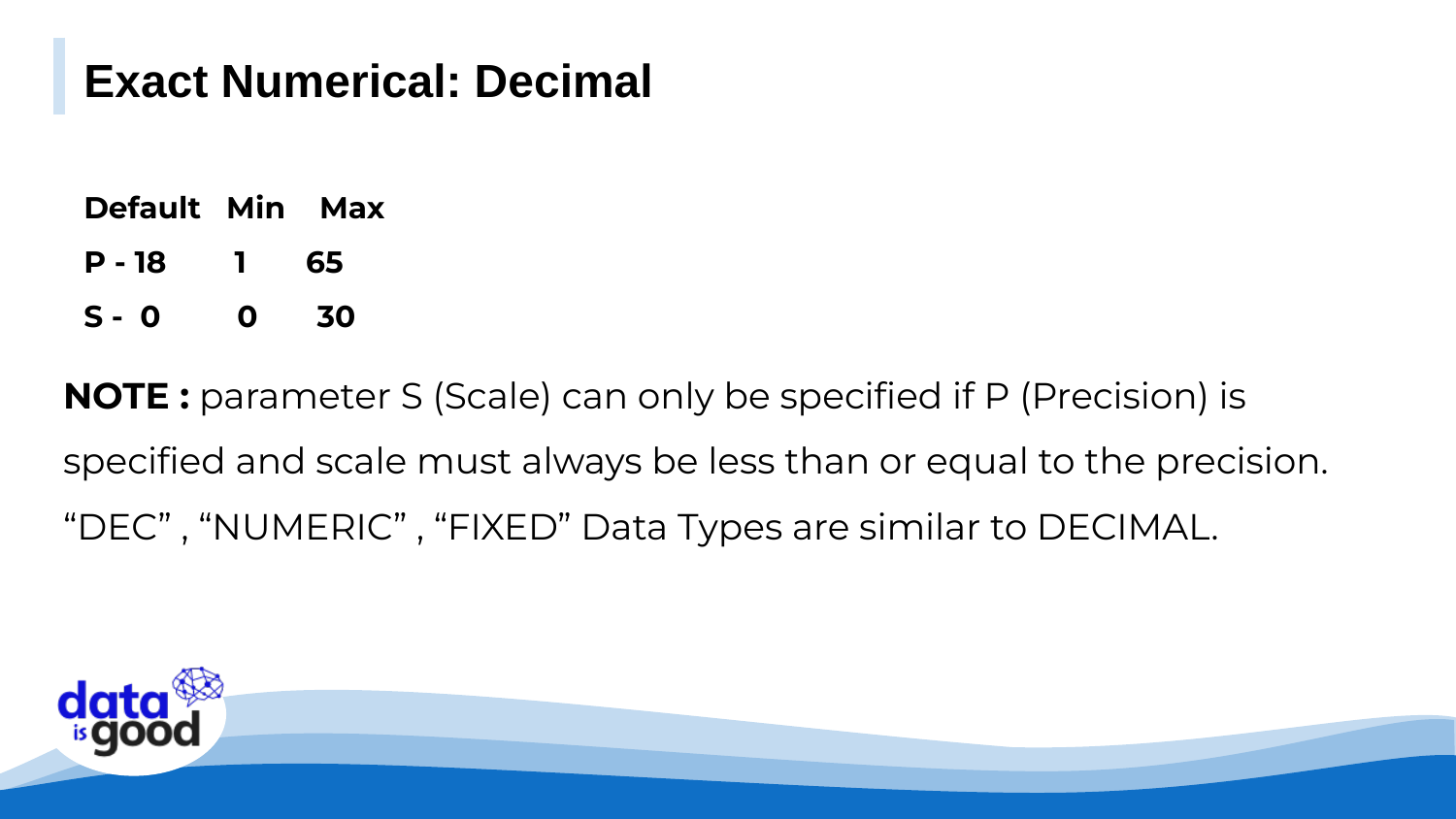

Exact Numerical: Decimal
Default   Min    Max
P - 18        1       65
S -  0         0       30
NOTE : parameter S (Scale) can only be specified if P (Precision) is specified and scale must always be less than or equal to the precision.
“DEC” , “NUMERIC” , “FIXED” Data Types are similar to DECIMAL.